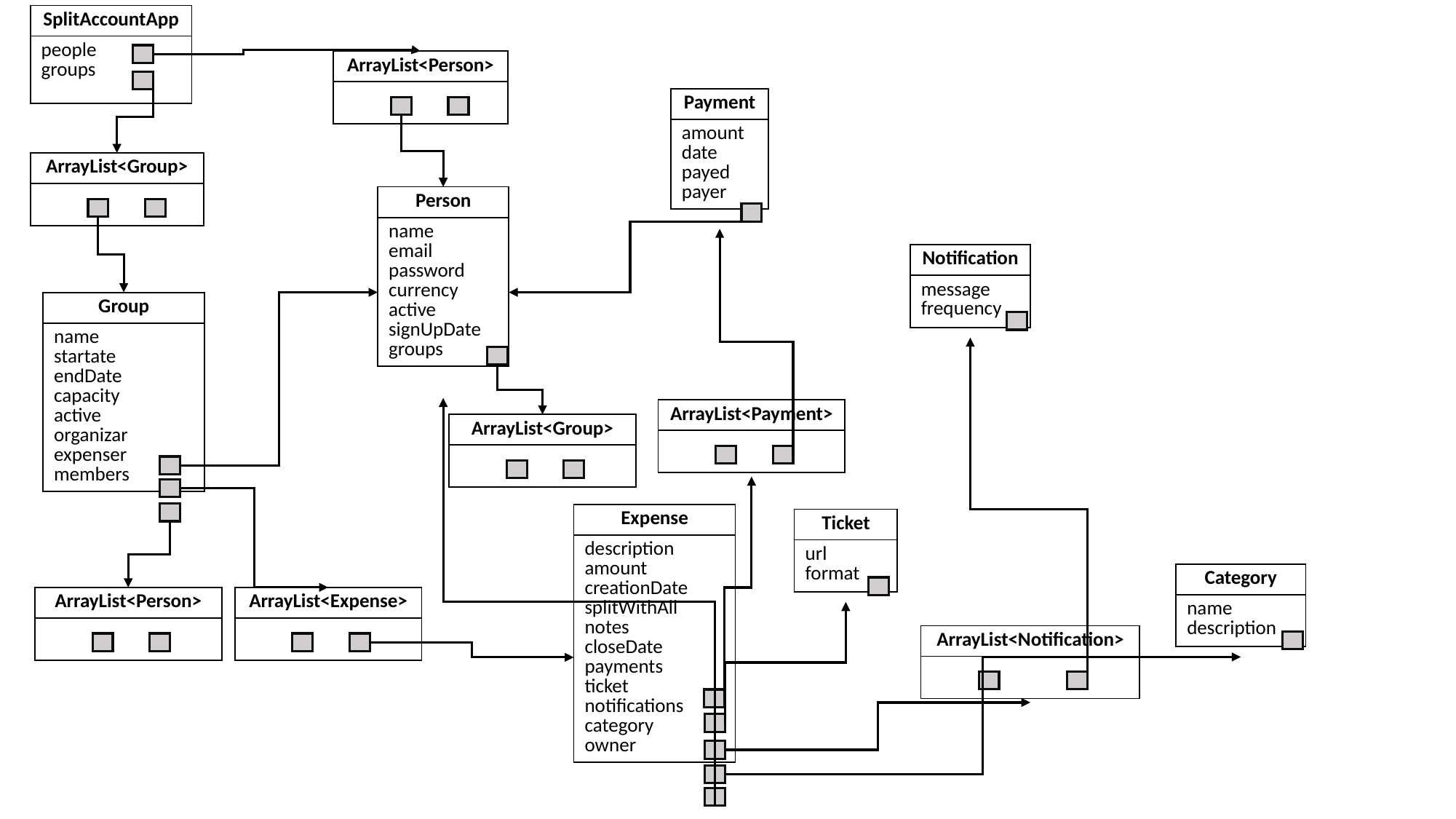

| SplitAccountApp |
| --- |
| people groups |

| ArrayList<Person> |
| --- |
|  |

| Payment |
| --- |
| amount date payed payer |

| ArrayList<Group> |
| --- |
|  |
| Person |
| --- |
| name email password currency active signUpDate groups |

| Notification |
| --- |
| message frequency |
| Group |
| --- |
| name startate endDate capacity active organizar expenser members |

| ArrayList<Payment> |
| --- |
|  |
| ArrayList<Group> |
| --- |
|  |

| Expense |
| --- |
| description amount creationDate splitWithAll notes closeDate payments ticket notifications category owner |
| Ticket |
| --- |
| url format |
| Category |
| --- |
| name description |

| ArrayList<Person> |
| --- |
|  |
| ArrayList<Expense> |
| --- |
|  |
| ArrayList<Notification> |
| --- |
|  |